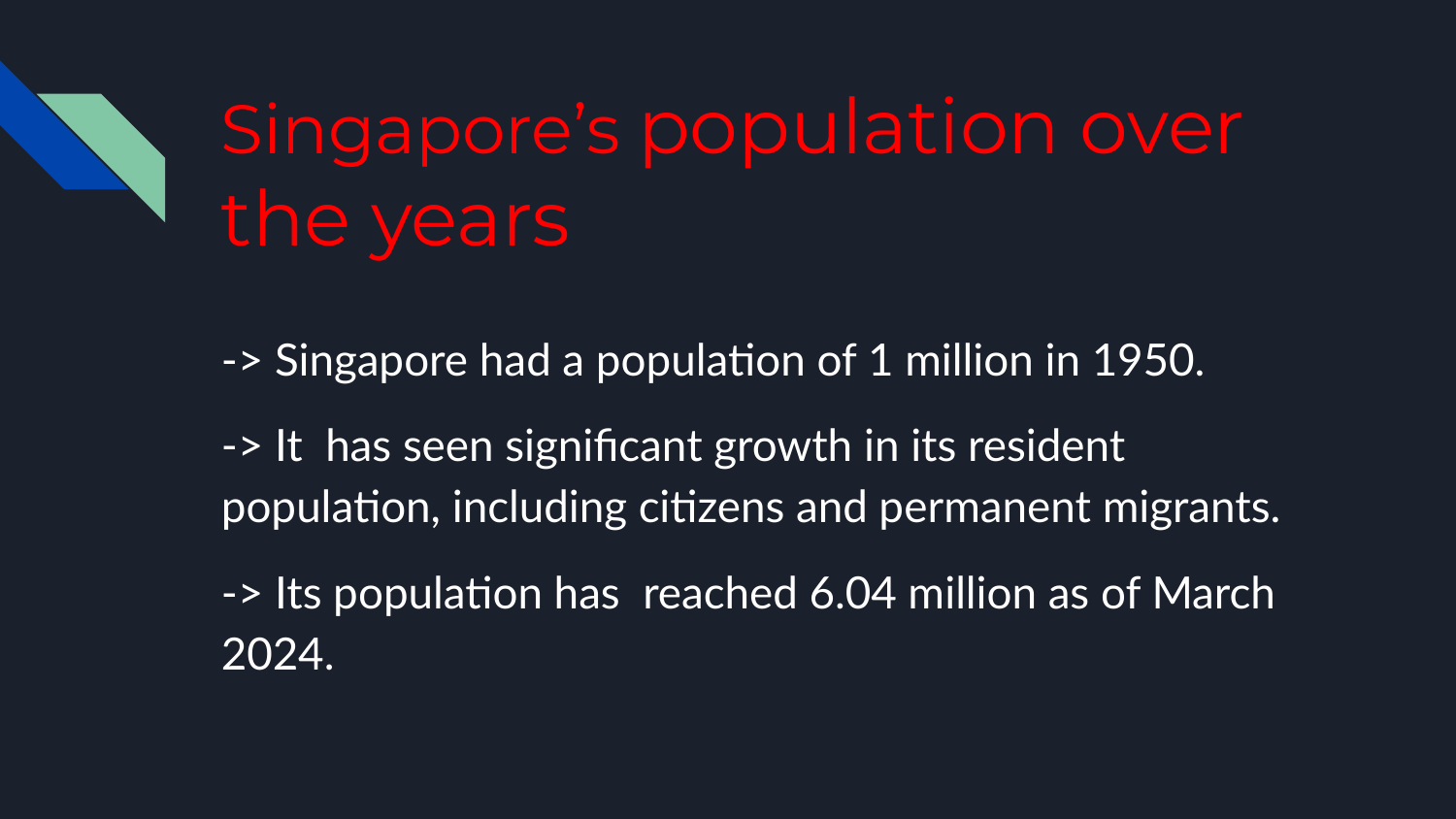

# Singapore’s population over the years

-> Singapore had a population of 1 million in 1950.
-> It  has seen significant growth in its resident population, including citizens and permanent migrants.
-> Its population has  reached 6.04 million as of March 2024.